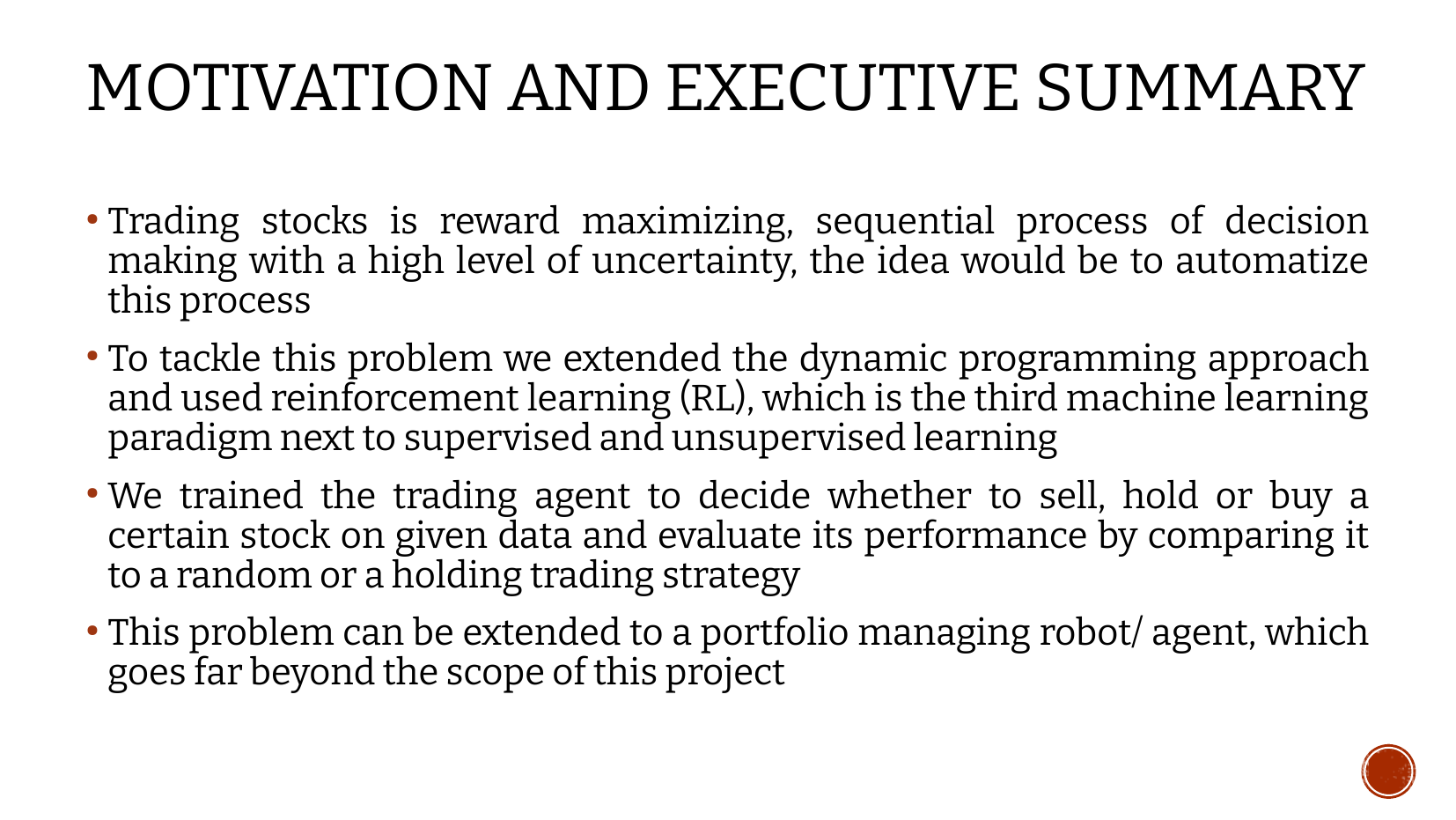

Motivation and Executive Summary
Trading stocks is reward maximizing, sequential process of decision making with a high level of uncertainty, the idea would be to automatize this process
To tackle this problem we extended the dynamic programming approach and used reinforcement learning (RL), which is the third machine learning paradigm next to supervised and unsupervised learning
We trained the trading agent to decide whether to sell, hold or buy a certain stock on given data and evaluate its performance by comparing it to a random or a holding trading strategy
This problem can be extended to a portfolio managing robot/ agent, which goes far beyond the scope of this project